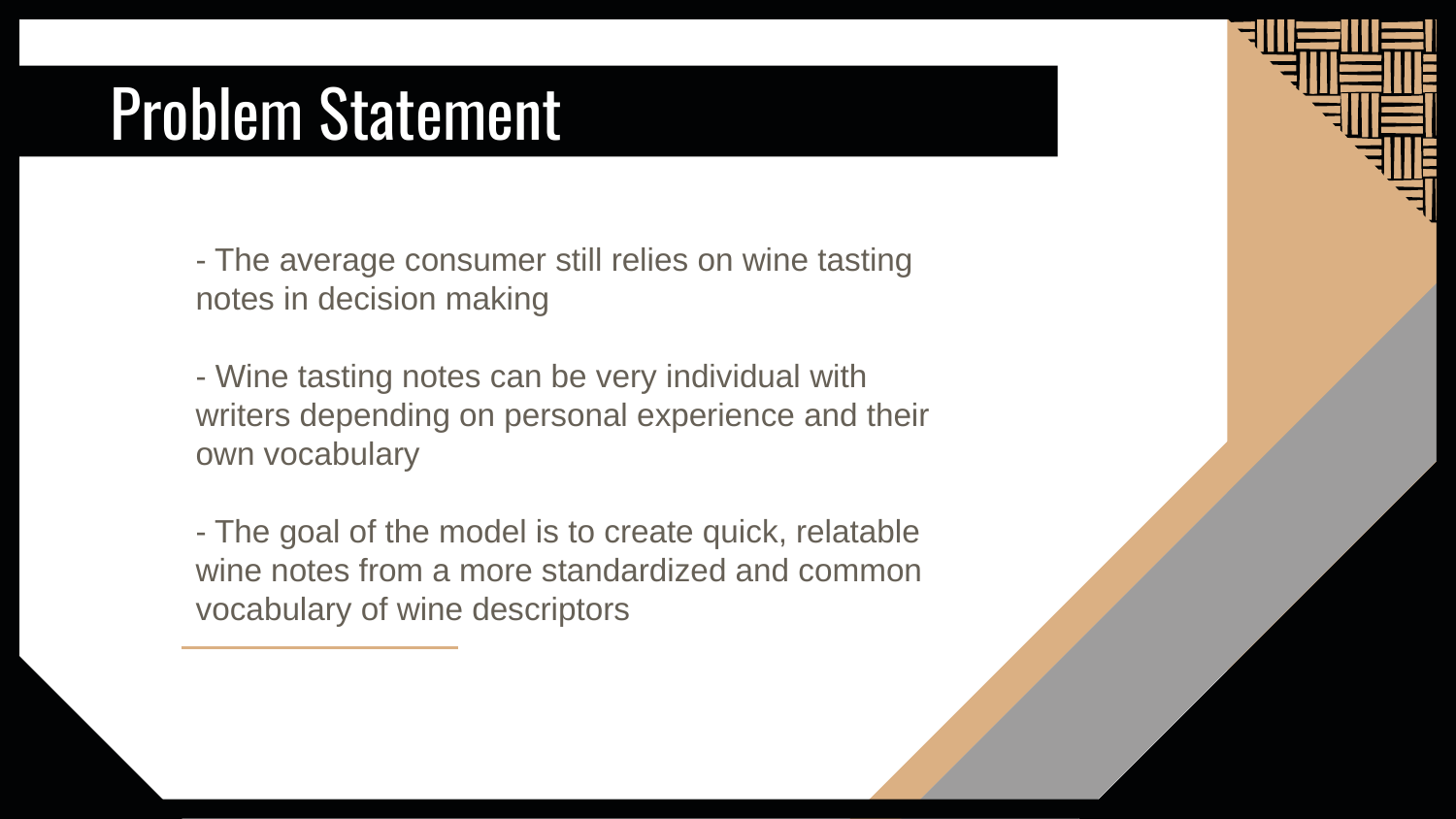

# Problem Statement
- The average consumer still relies on wine tasting notes in decision making

- Wine tasting notes can be very individual with writers depending on personal experience and their own vocabulary

- The goal of the model is to create quick, relatable wine notes from a more standardized and common vocabulary of wine descriptors